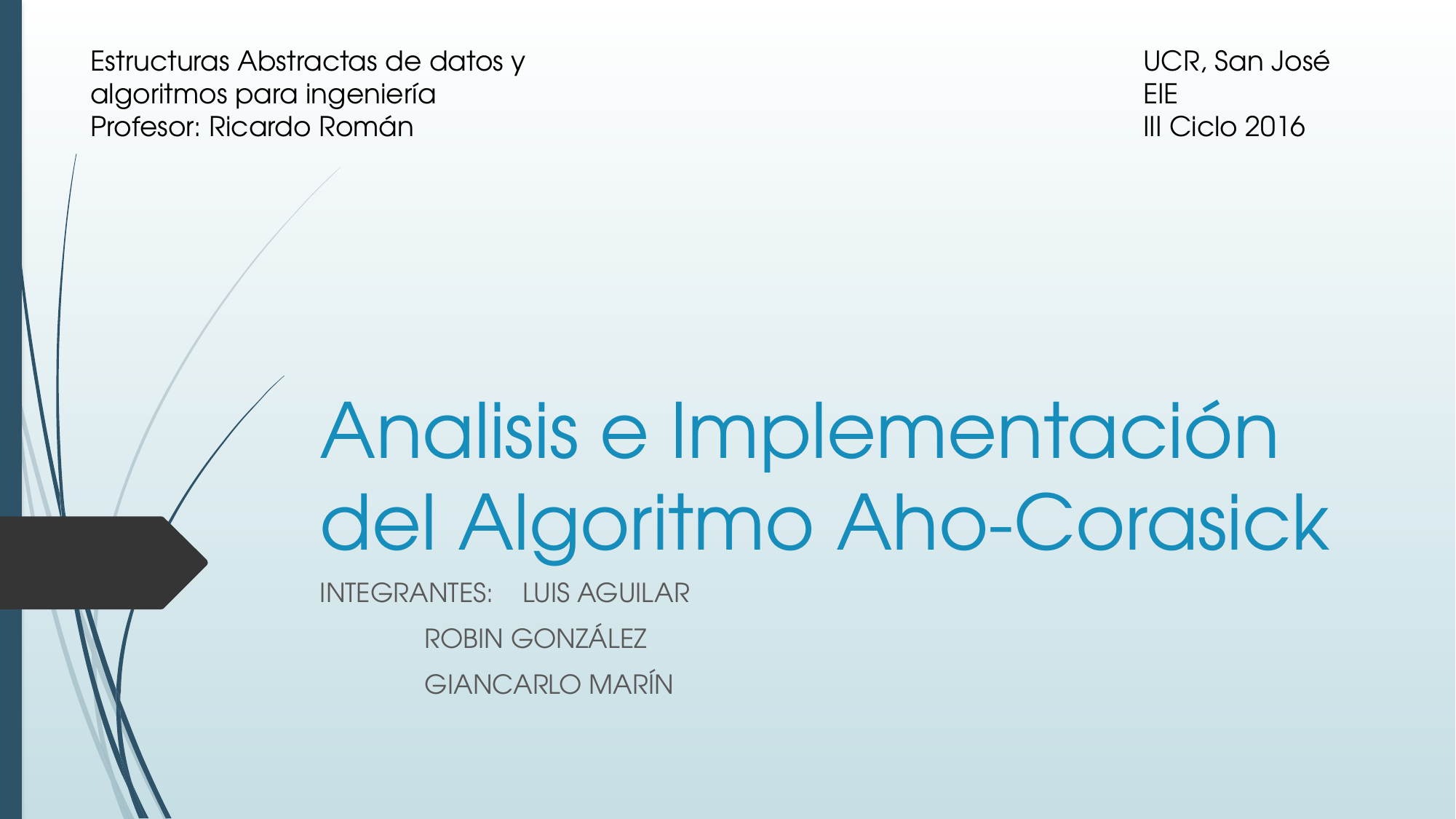

Estructuras Abstractas de datos y algoritmos para ingeniería​
Profesor: Ricardo Román​
UCR, San José​
EIE​
III Ciclo 2016​

# Analisis e Implementación del Algoritmo Aho-Corasick
INTEGRANTES:    LUIS AGUILAR​
        				ROBIN GONZÁLEZ​
						GIANCARLO MARÍN​